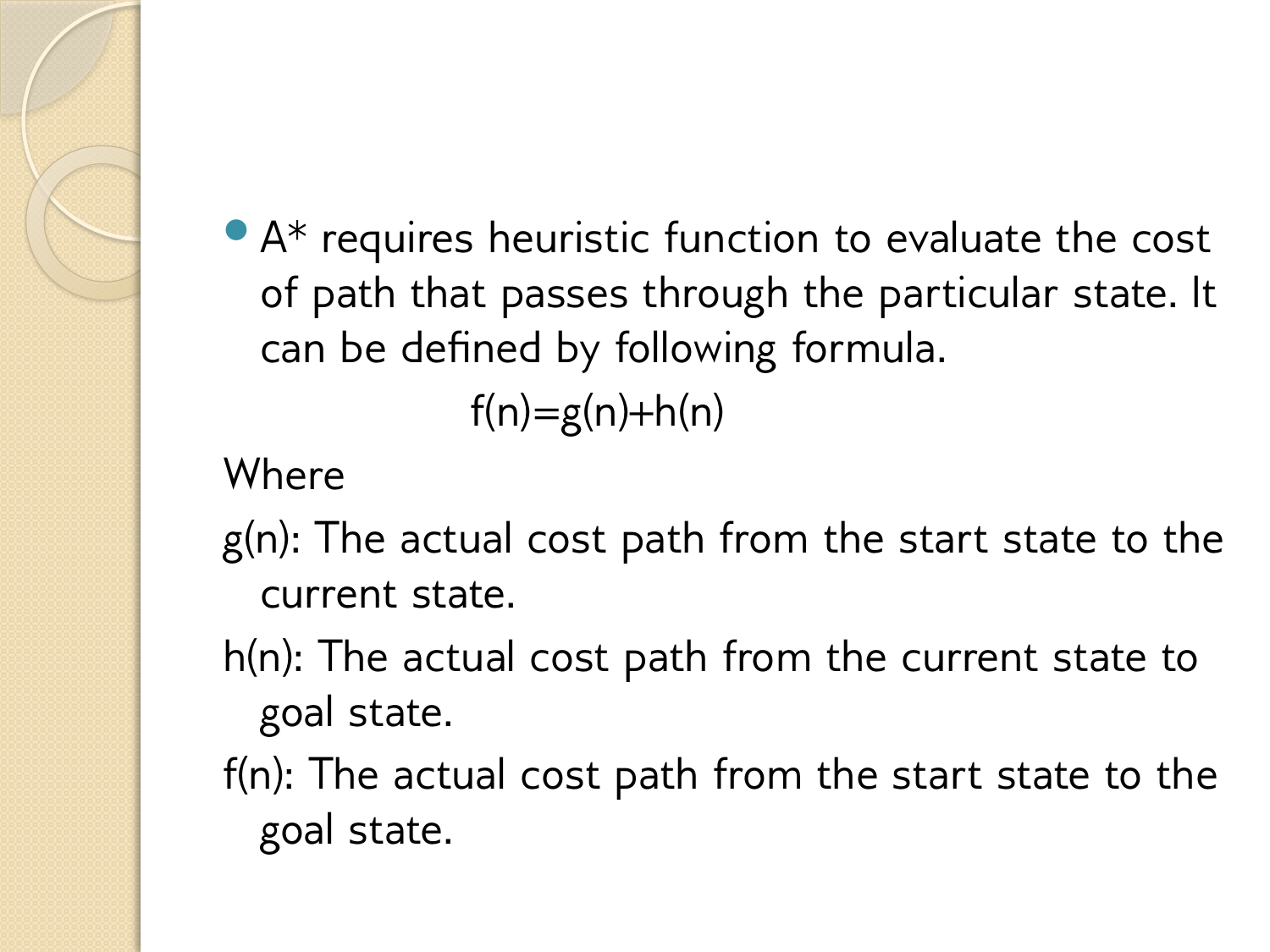

#
A* requires heuristic function to evaluate the cost of path that passes through the particular state. It can be defined by following formula.
                  f(n)=g(n)+h(n)
Where
g(n): The actual cost path from the start state to the current state.
h(n): The actual cost path from the current state to goal state.
f(n): The actual cost path from the start state to the goal state.